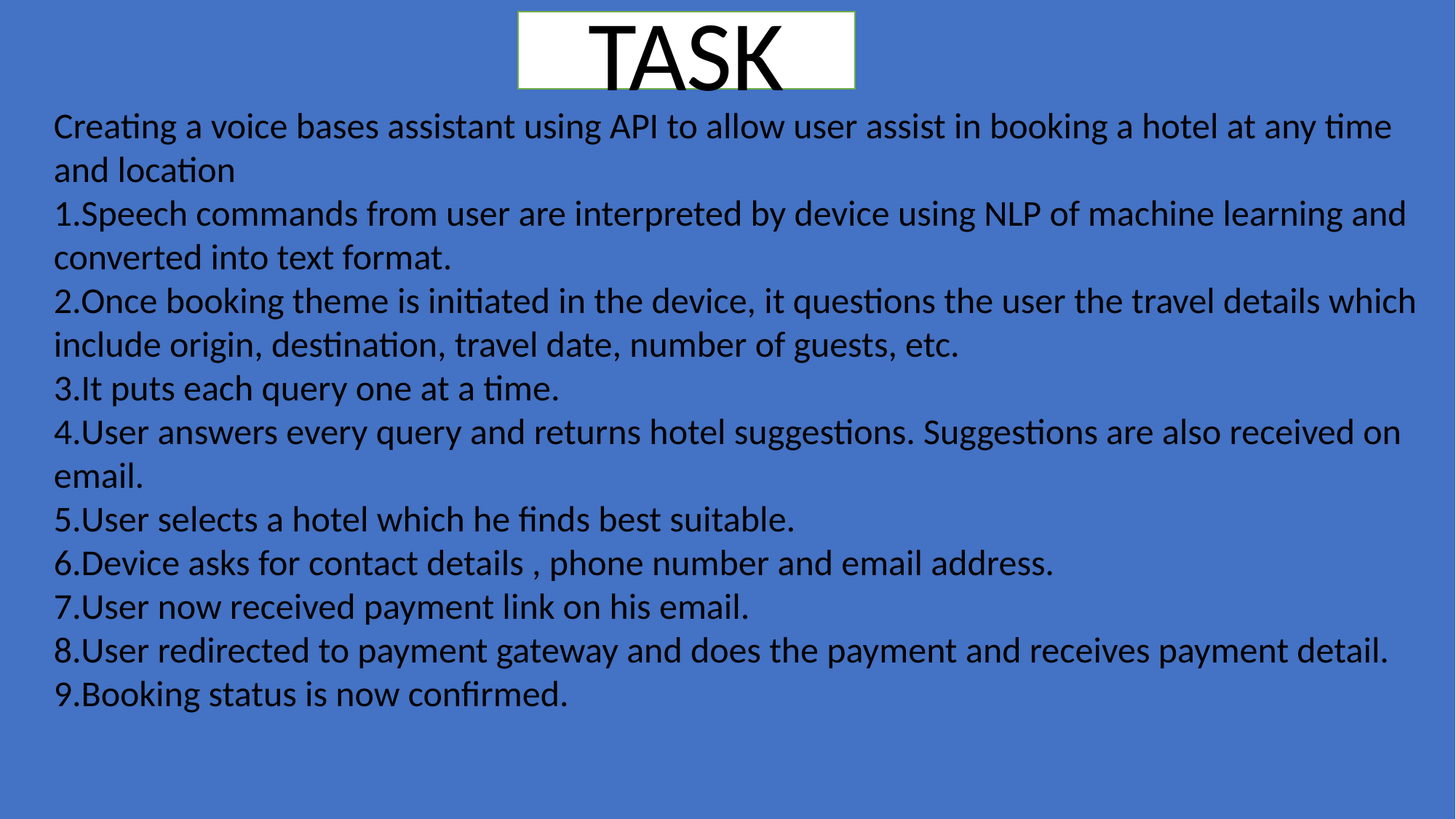

TASK
Creating a voice bases assistant using API to allow user assist in booking a hotel at any time and location
1.Speech commands from user are interpreted by device using NLP of machine learning and converted into text format.
2.Once booking theme is initiated in the device, it questions the user the travel details which include origin, destination, travel date, number of guests, etc.
3.It puts each query one at a time.
4.User answers every query and returns hotel suggestions. Suggestions are also received on email.
5.User selects a hotel which he finds best suitable.
6.Device asks for contact details , phone number and email address.
7.User now received payment link on his email.
8.User redirected to payment gateway and does the payment and receives payment detail.
9.Booking status is now confirmed.